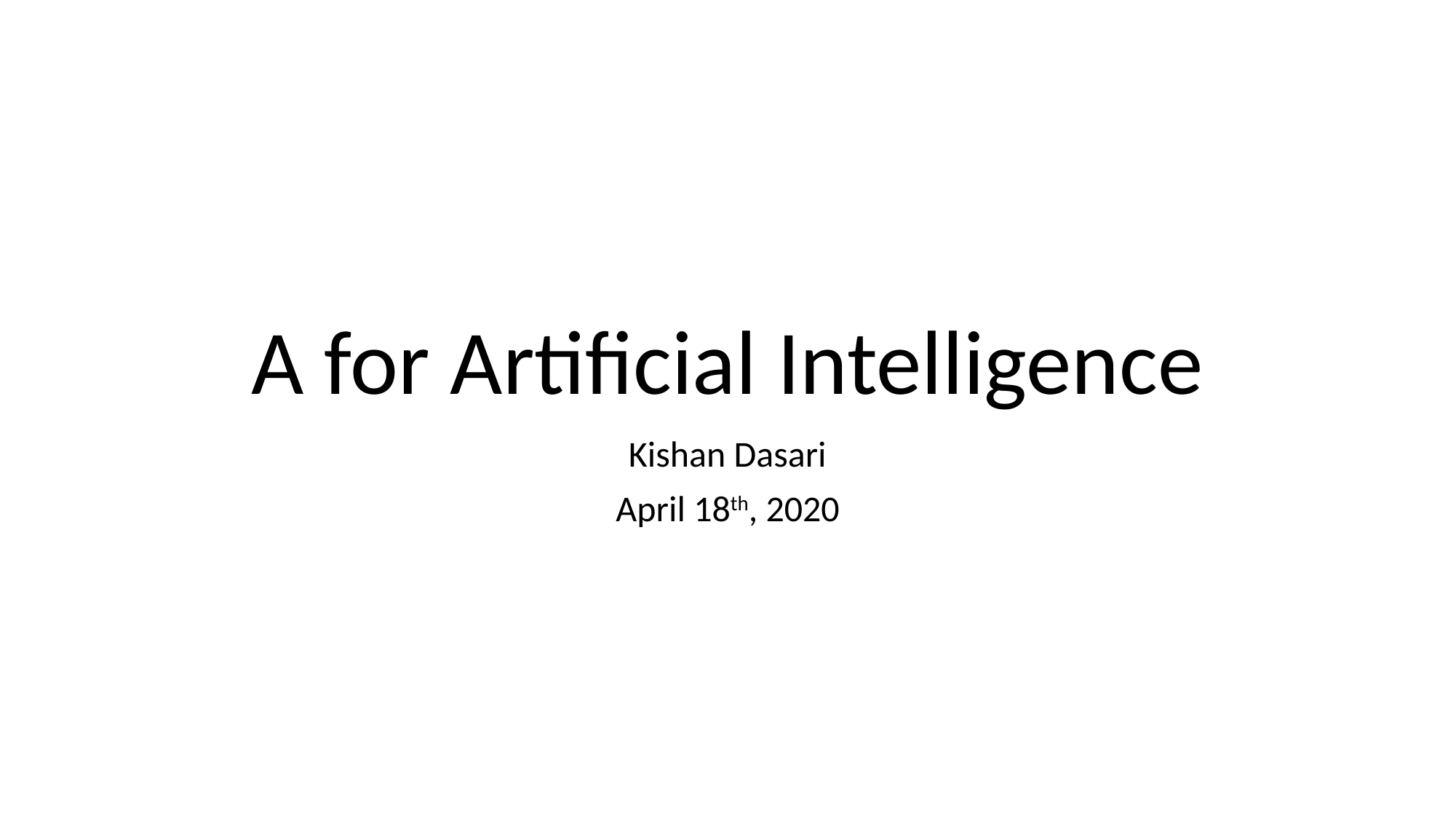

# A for Artificial Intelligence
Kishan Dasari
April 18th, 2020